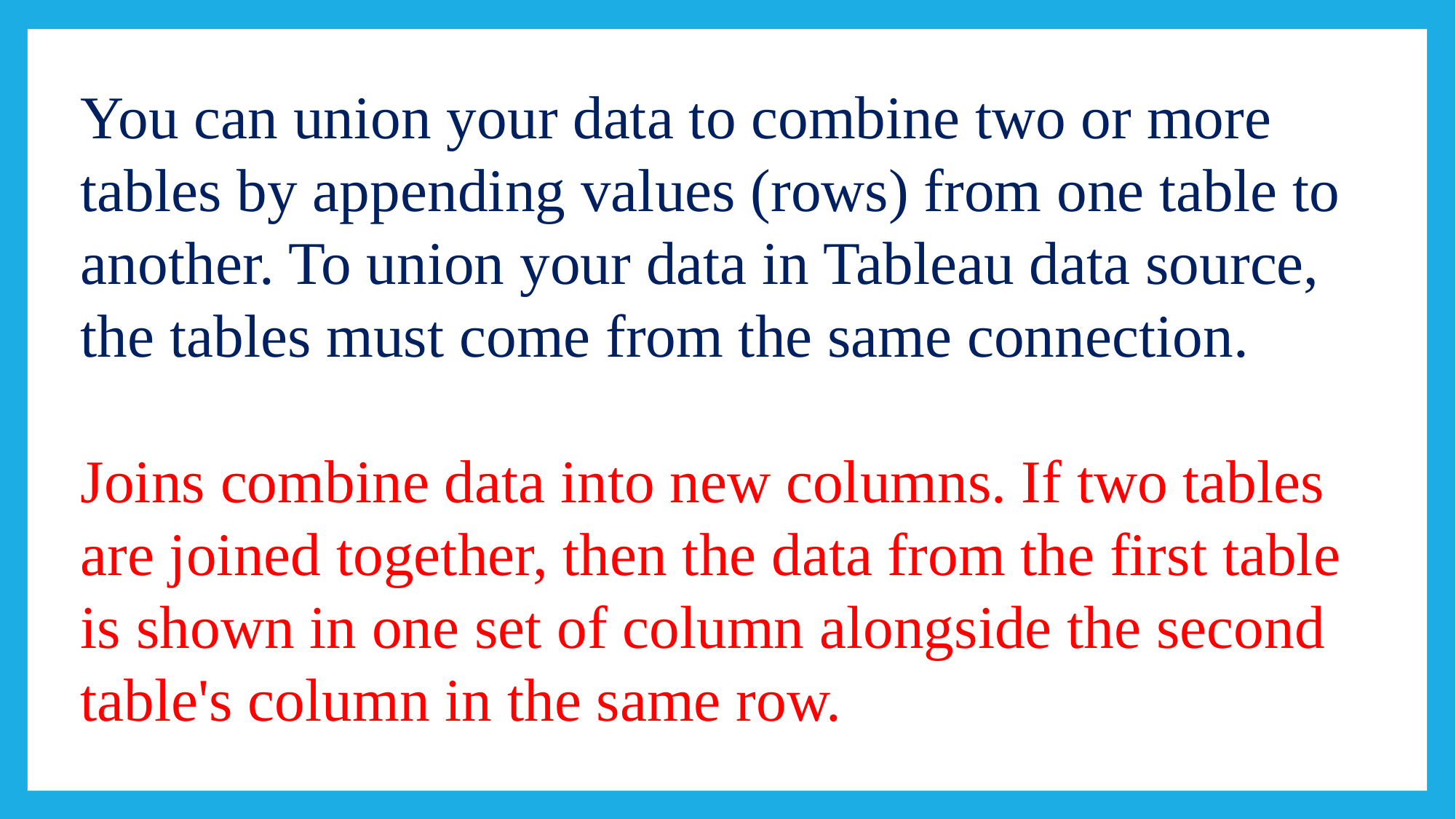

You can union your data to combine two or more tables by appending values (rows) from one table to another. To union your data in Tableau data source, the tables must come from the same connection.

Joins combine data into new columns. If two tables are joined together, then the data from the first table is shown in one set of column alongside the second table's column in the same row.

#